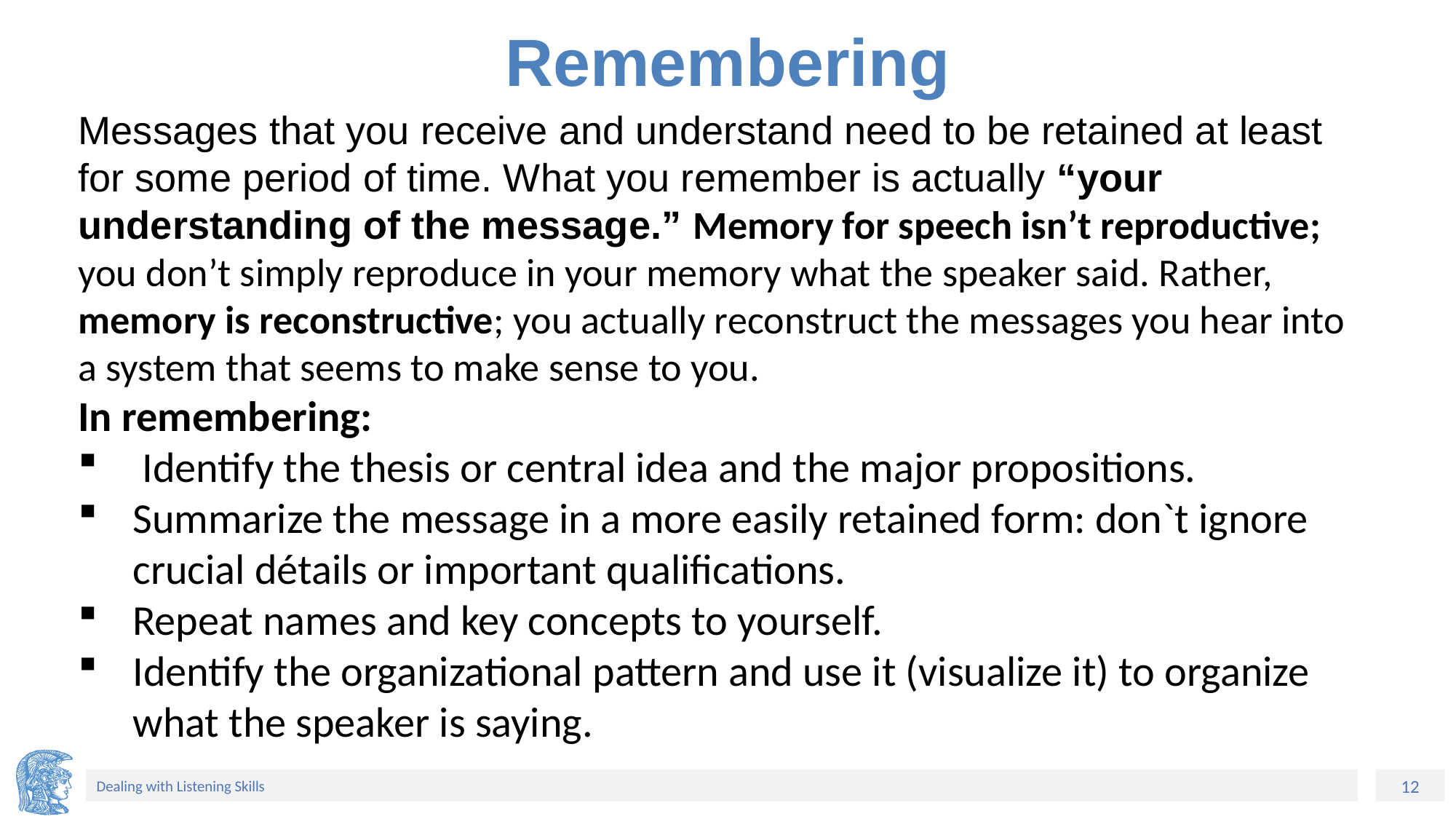

# Remembering
Messages that you receive and understand need to be retained at least for some period of time. What you remember is actually “your understanding of the message.” Memory for speech isn’t reproductive; you don’t simply reproduce in your memory what the speaker said. Rather, memory is reconstructive; you actually reconstruct the messages you hear into a system that seems to make sense to you.
In remembering:
 Identify the thesis or central idea and the major propositions.
Summarize the message in a more easily retained form: don`t ignore crucial détails or important qualifications.
Repeat names and key concepts to yourself.
Identify the organizational pattern and use it (visualize it) to organize what the speaker is saying.